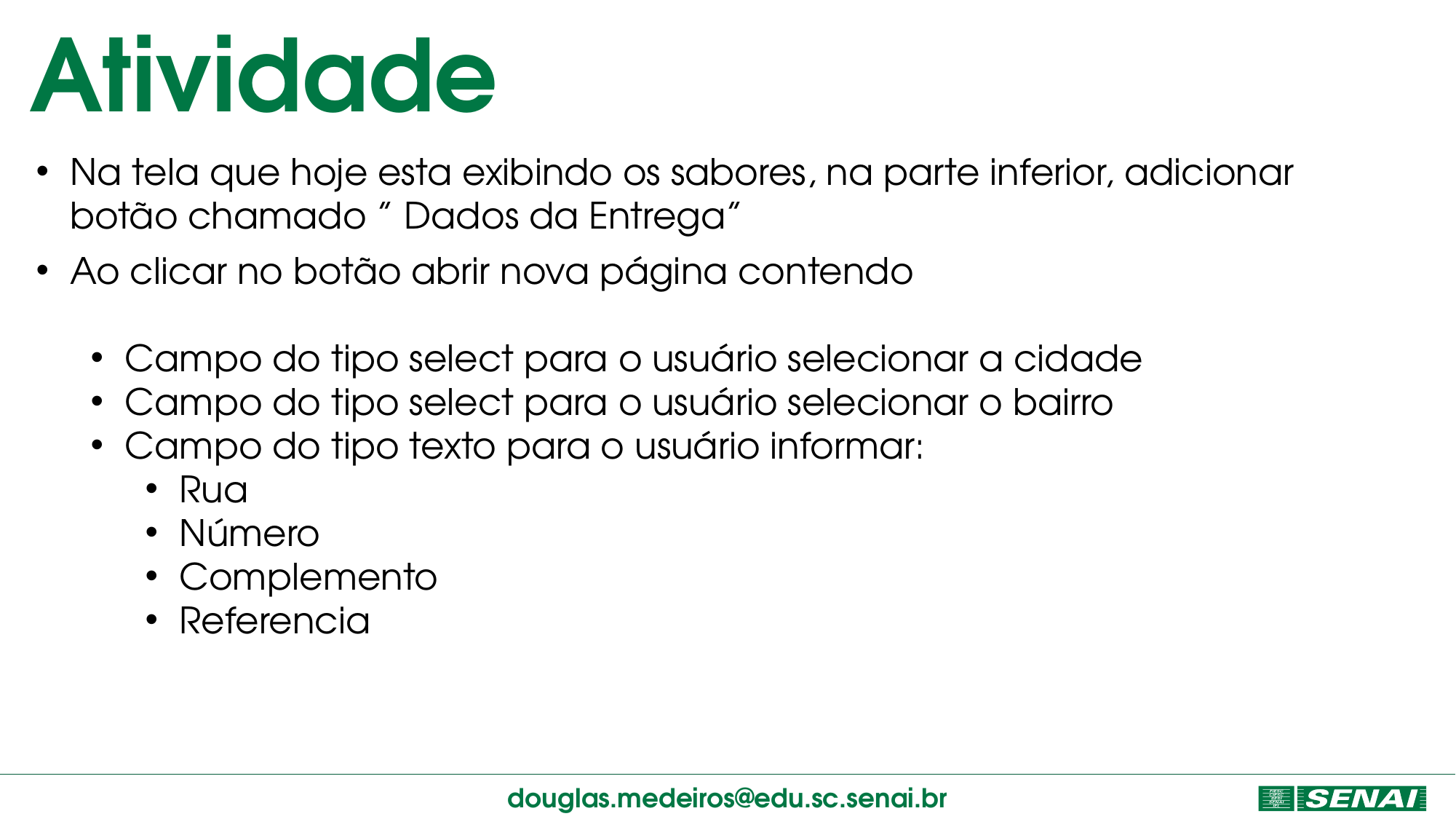

# Atividade
Na tela que hoje esta exibindo os sabores, na parte inferior, adicionar botão chamado ” Dados da Entrega”
Ao clicar no botão abrir nova página contendo

Campo do tipo select para o usuário selecionar a cidade
Campo do tipo select para o usuário selecionar o bairro
Campo do tipo texto para o usuário informar:
Rua
Número
Complemento
Referencia
douglas.medeiros@edu.sc.senai.br